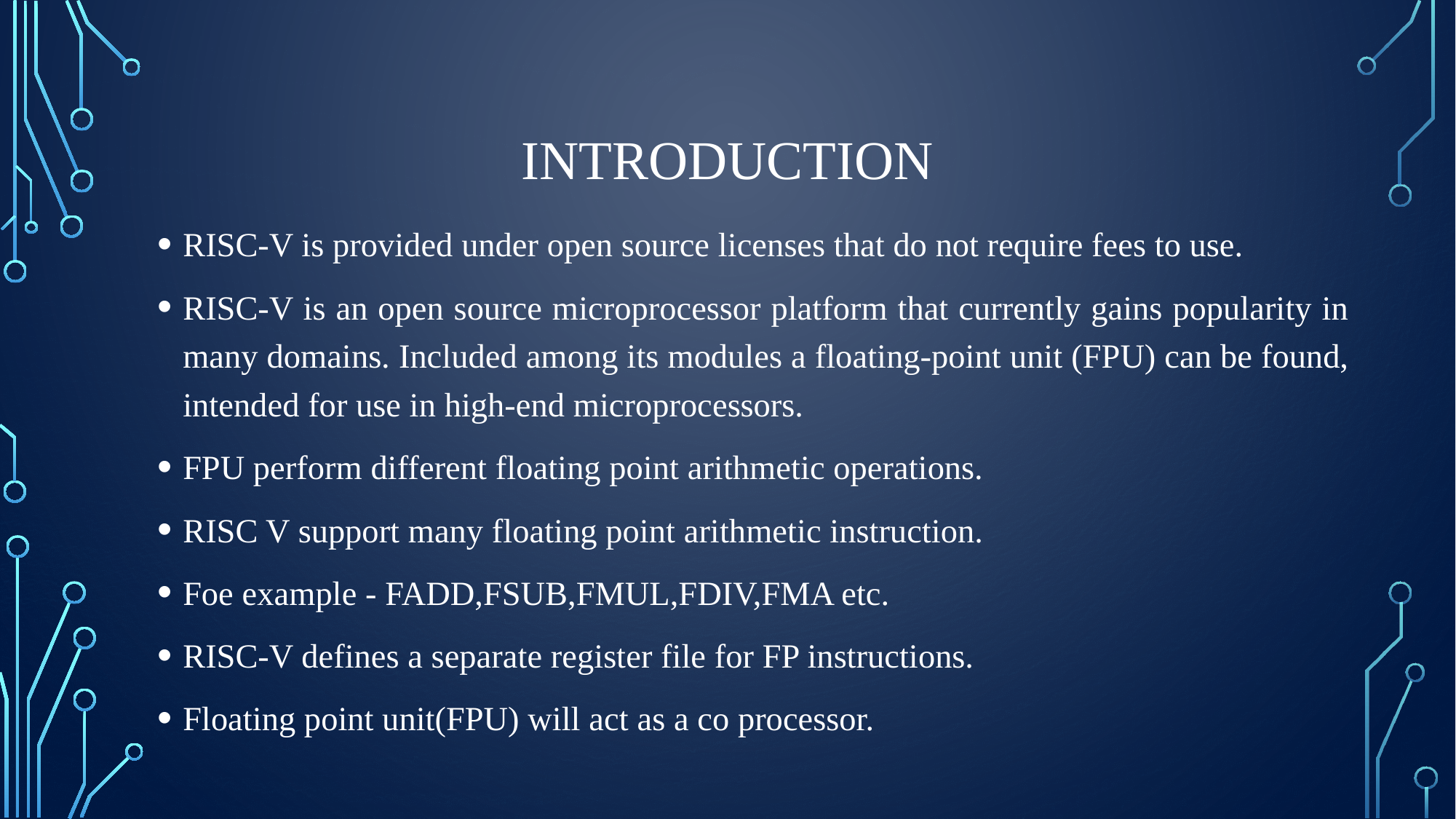

# Introduction
RISC-V is provided under open source licenses that do not require fees to use.
RISC-V is an open source microprocessor platform that currently gains popularity in many domains. Included among its modules a floating-point unit (FPU) can be found, intended for use in high-end microprocessors.
FPU perform different floating point arithmetic operations.
RISC V support many floating point arithmetic instruction.
Foe example - FADD,FSUB,FMUL,FDIV,FMA etc.
RISC-V defines a separate register file for FP instructions.
Floating point unit(FPU) will act as a co processor.